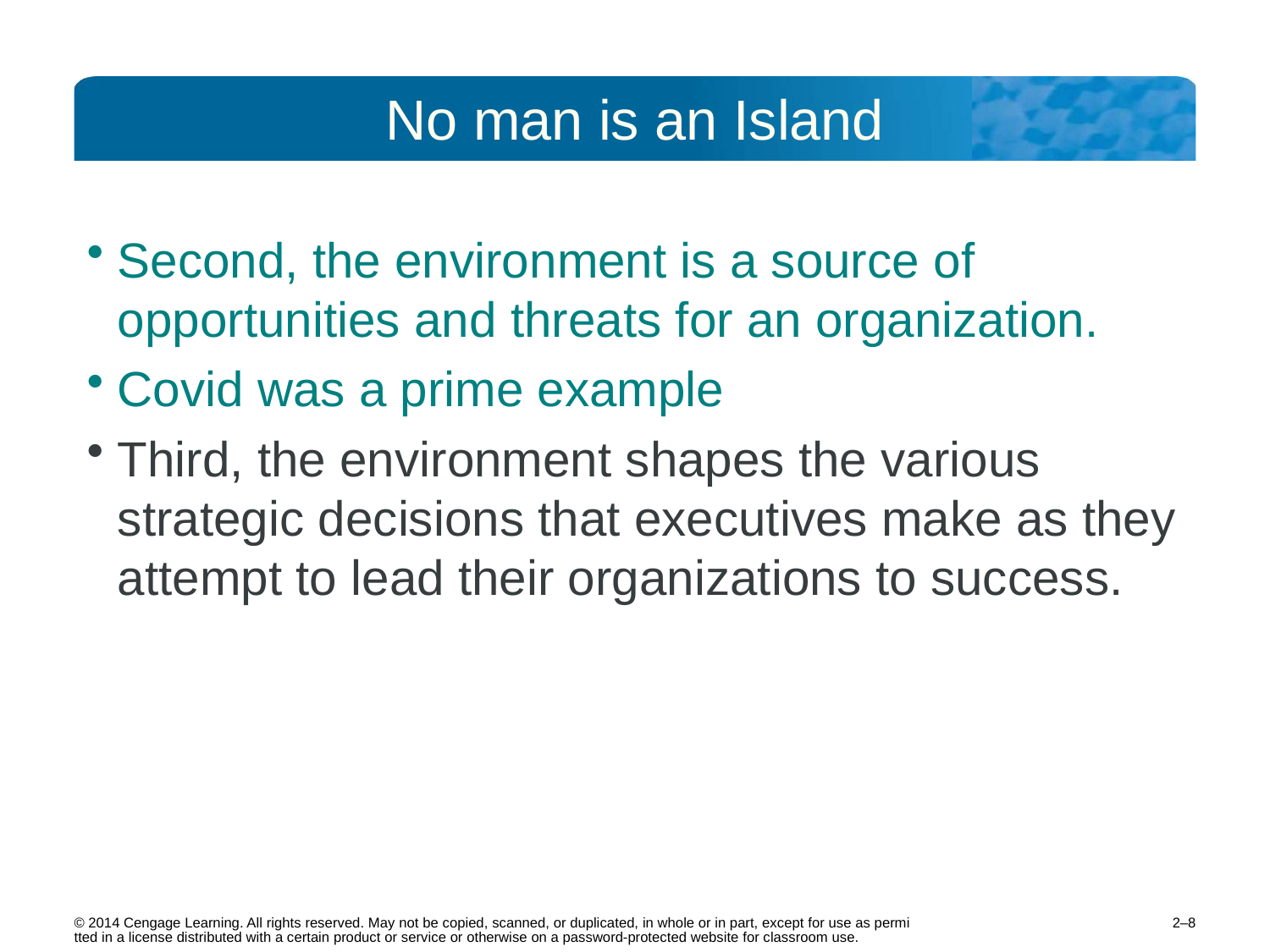

# No man is an Island
Second, the environment is a source of opportunities and threats for an organization.
Covid was a prime example
Third, the environment shapes the various strategic decisions that executives make as they attempt to lead their organizations to success.
2–8
© 2014 Cengage Learning. All rights reserved. May not be copied, scanned, or duplicated, in whole or in part, except for use as permitted in a license distributed with a certain product or service or otherwise on a password-protected website for classroom use.